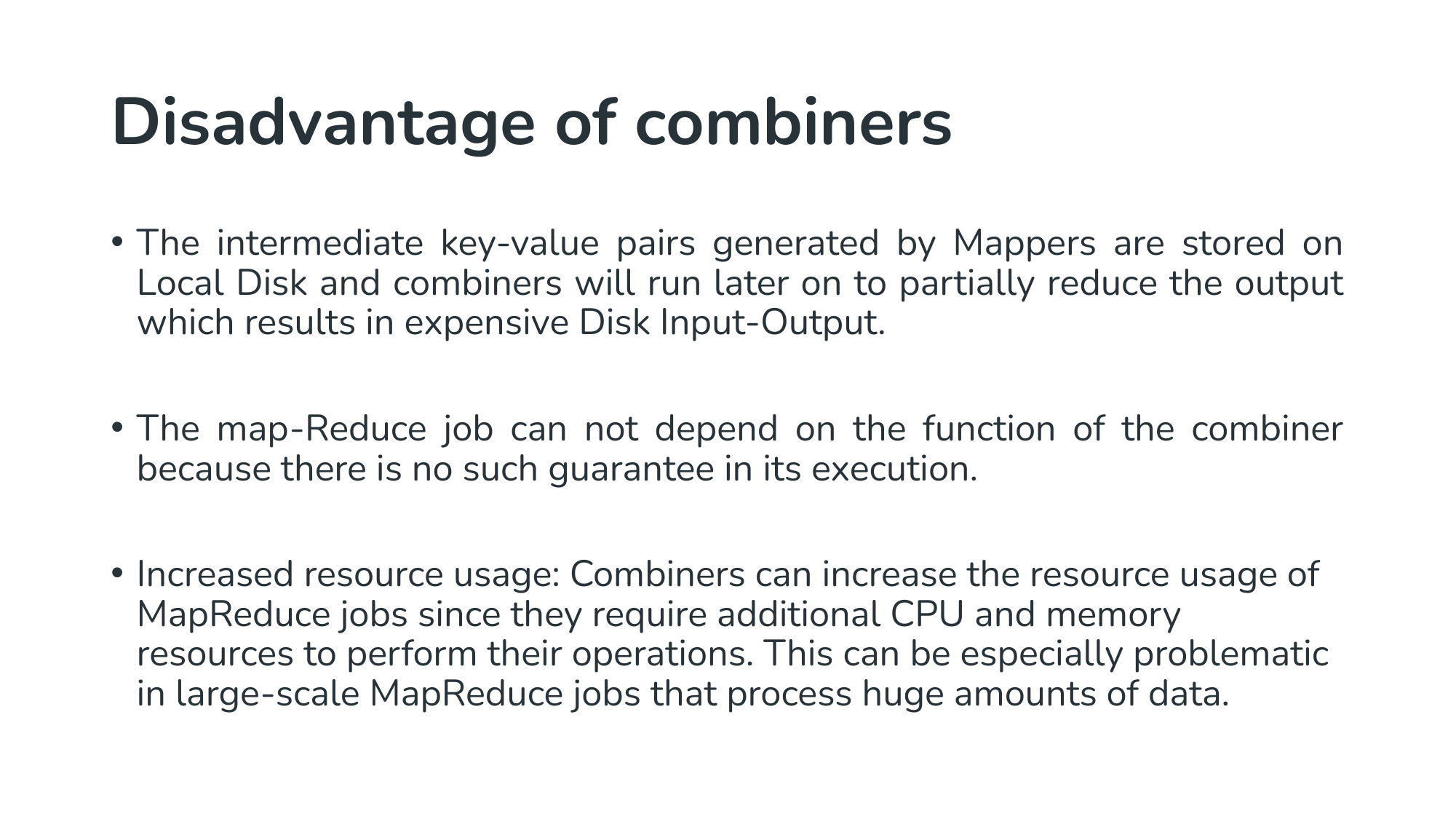

# Disadvantage of combiners
The intermediate key-value pairs generated by Mappers are stored on Local Disk and combiners will run later on to partially reduce the output which results in expensive Disk Input-Output.

The map-Reduce job can not depend on the function of the combiner because there is no such guarantee in its execution.

Increased resource usage: Combiners can increase the resource usage of MapReduce jobs since they require additional CPU and memory resources to perform their operations. This can be especially problematic in large-scale MapReduce jobs that process huge amounts of data.